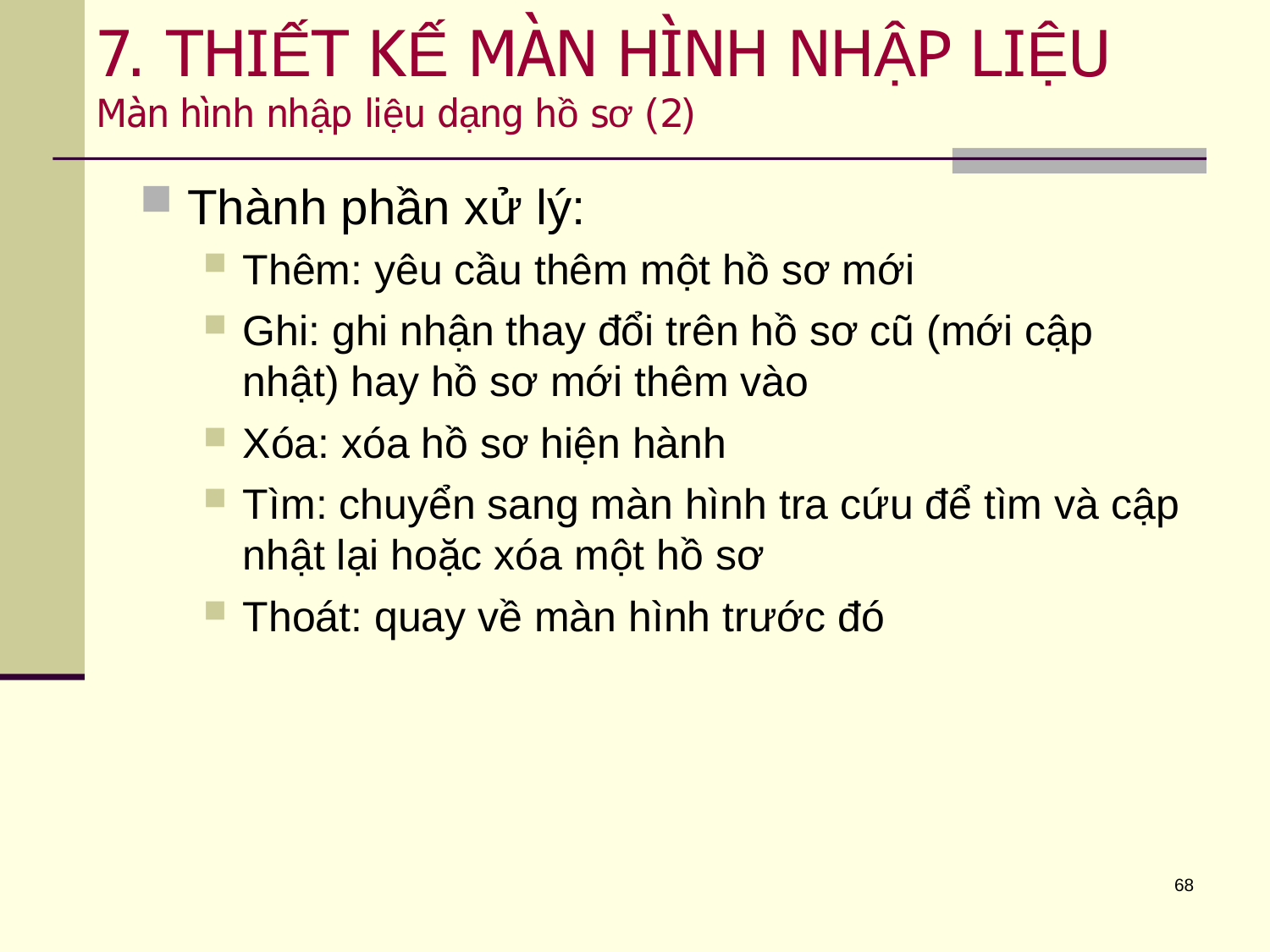

# 7. THIẾT KẾ MÀN HÌNH NHẬP LIỆU Màn hình nhập liệu dạng hồ sơ (2)
Thành phần xử lý:
Thêm: yêu cầu thêm một hồ sơ mới
Ghi: ghi nhận thay đổi trên hồ sơ cũ (mới cập nhật) hay hồ sơ mới thêm vào
Xóa: xóa hồ sơ hiện hành
Tìm: chuyển sang màn hình tra cứu để tìm và cập nhật lại hoặc xóa một hồ sơ
Thoát: quay về màn hình trước đó
68